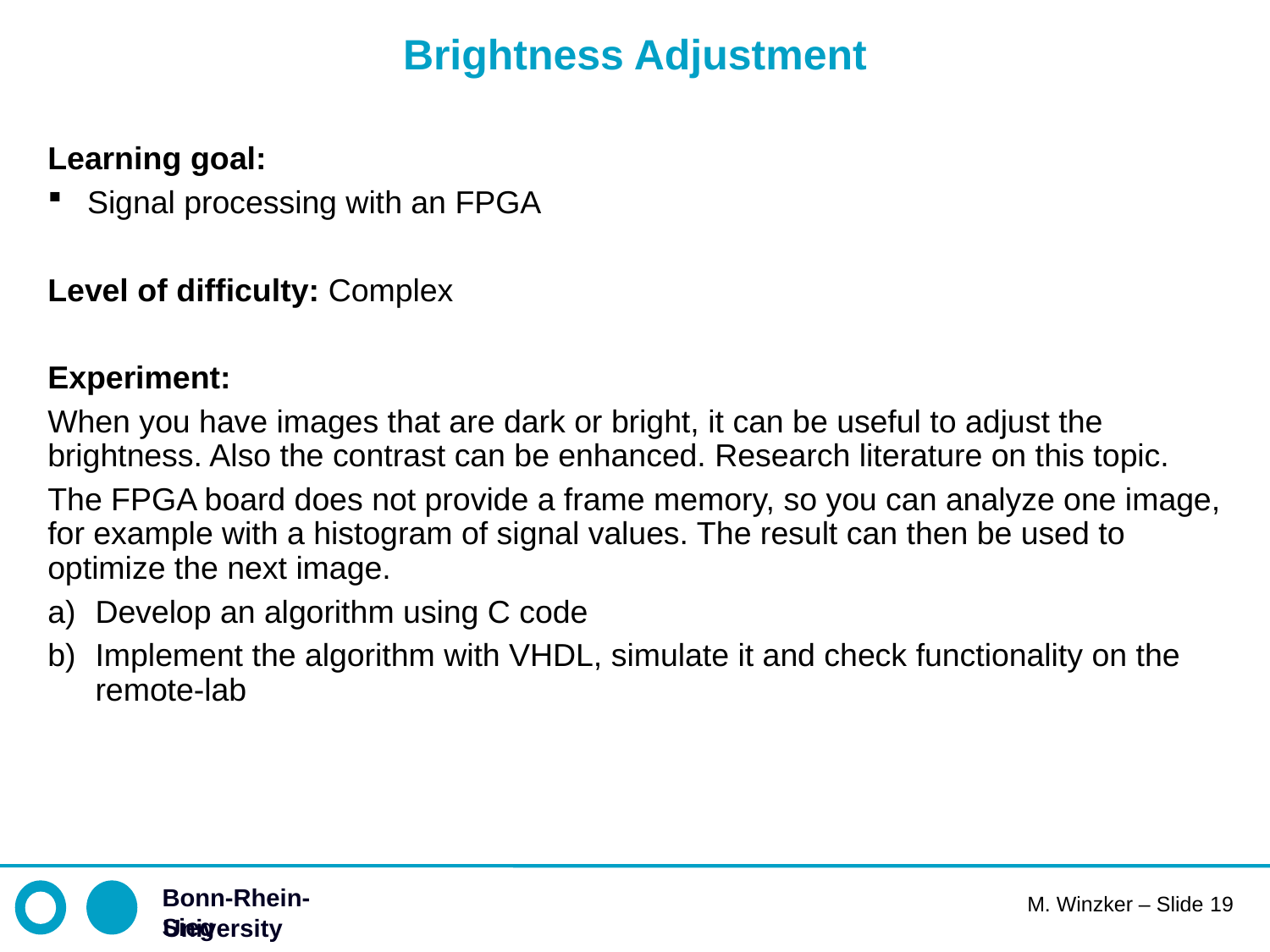

# Brightness Adjustment
Learning goal:
Signal processing with an FPGA

Level of difficulty: Complex

Experiment:
When you have images that are dark or bright, it can be useful to adjust the brightness. Also the contrast can be enhanced. Research literature on this topic.
The FPGA board does not provide a frame memory, so you can analyze one image, for example with a histogram of signal values. The result can then be used to optimize the next image.
Develop an algorithm using C code
Implement the algorithm with VHDL, simulate it and check functionality on the remote-lab